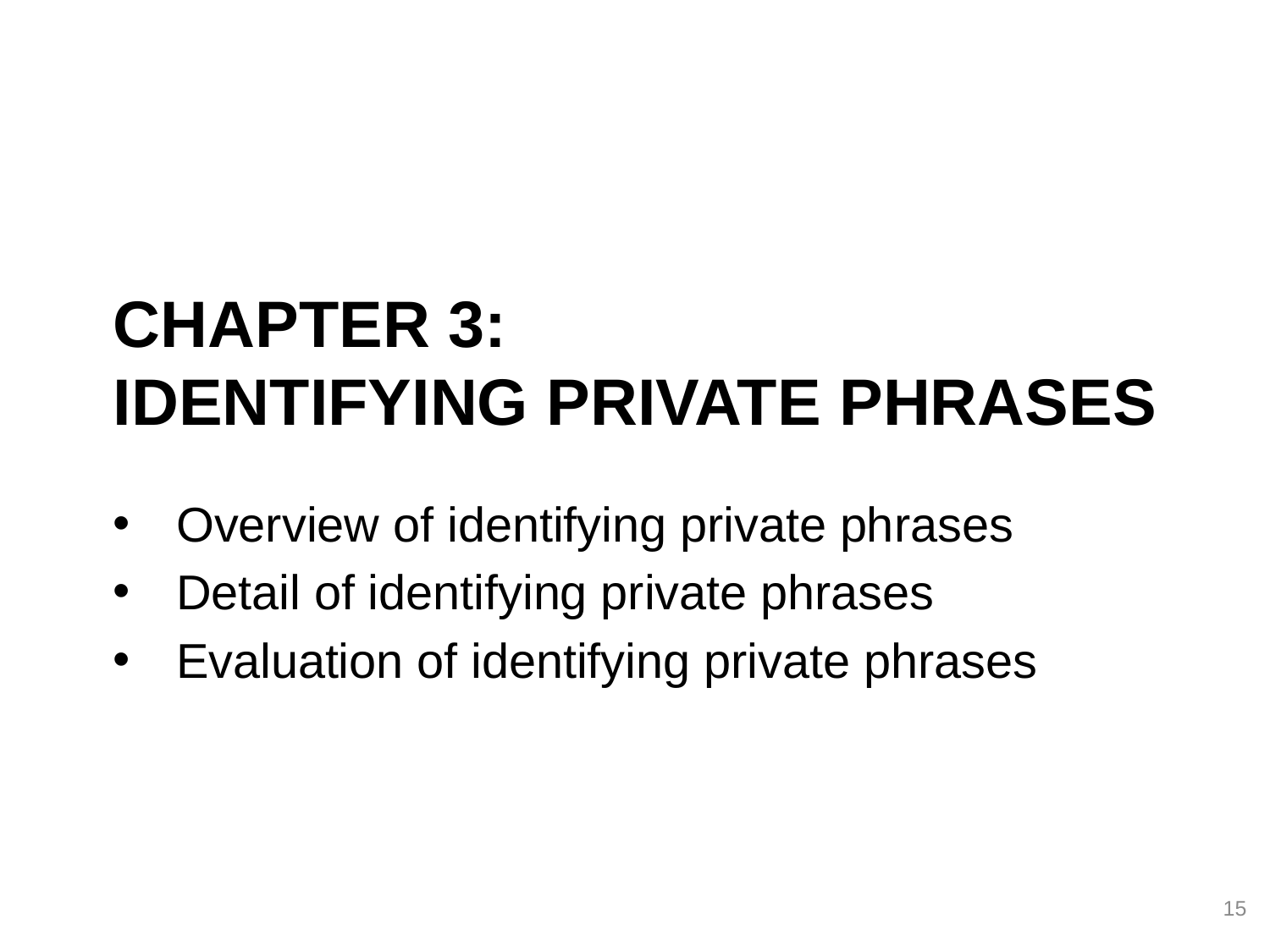

# Chapter 3: Identifying private phrases
Overview of identifying private phrases
Detail of identifying private phrases
Evaluation of identifying private phrases
15